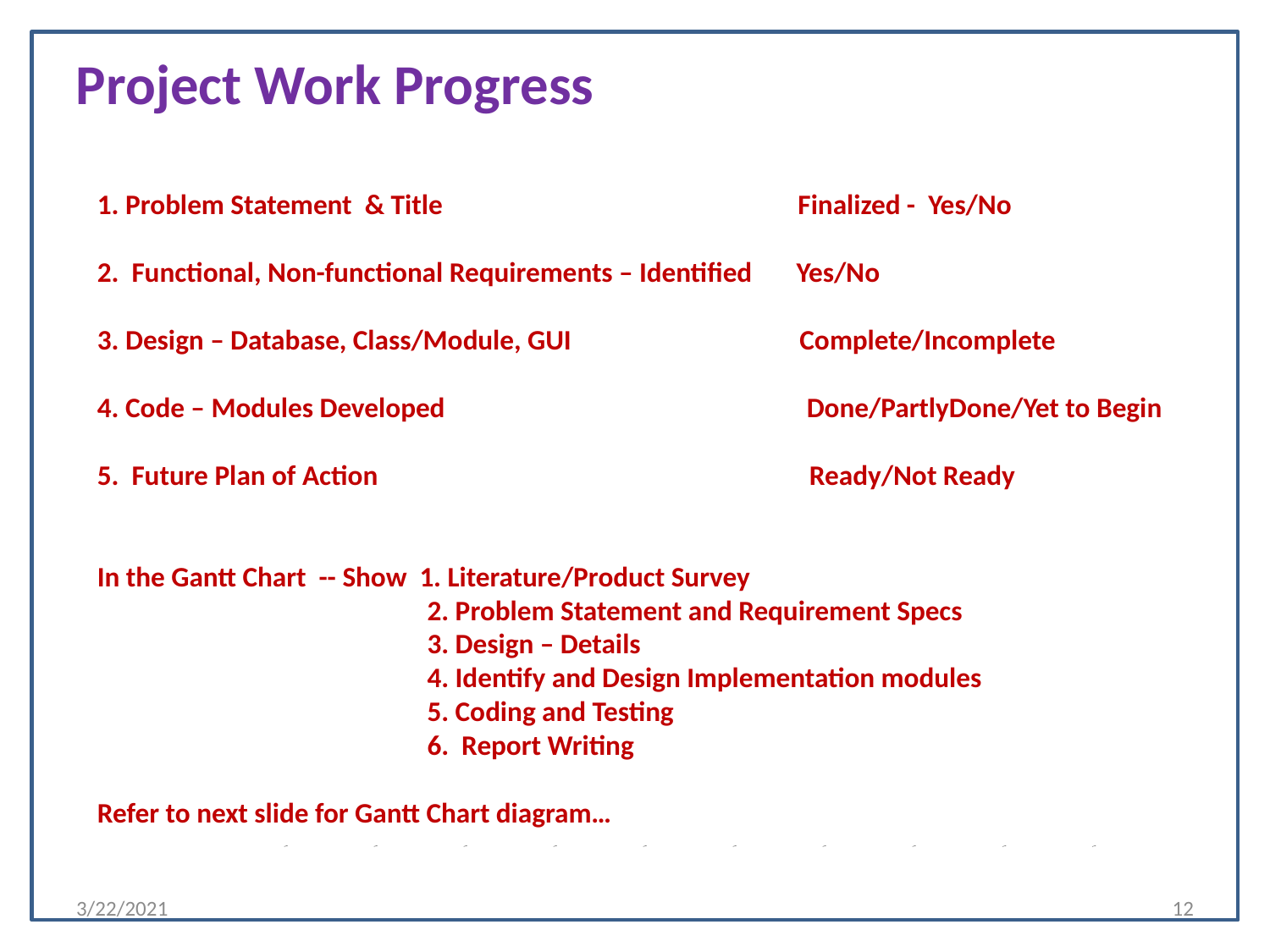

Project Work Progress

# 1. Problem Statement  & Title                                                        Finalized -  Yes/No 2.  Functional, Non-functional Requirements – Identified       Yes/No 3. Design – Database, Class/Module, GUI                                    Complete/Incomplete 4. Code – Modules Developed                                                         Done/PartlyDone/Yet to Begin 5.  Future Plan of Action                                                                    Ready/Not Ready In the Gantt Chart  -- Show  1. Literature/Product Survey 2. Problem Statement and Requirement Specs 3. Design – Details 4. Identify and Design Implementation modules 5. Coding and Testing 6.  Report Writing Refer to next slide for Gantt Chart diagram…

3/22/2021
12